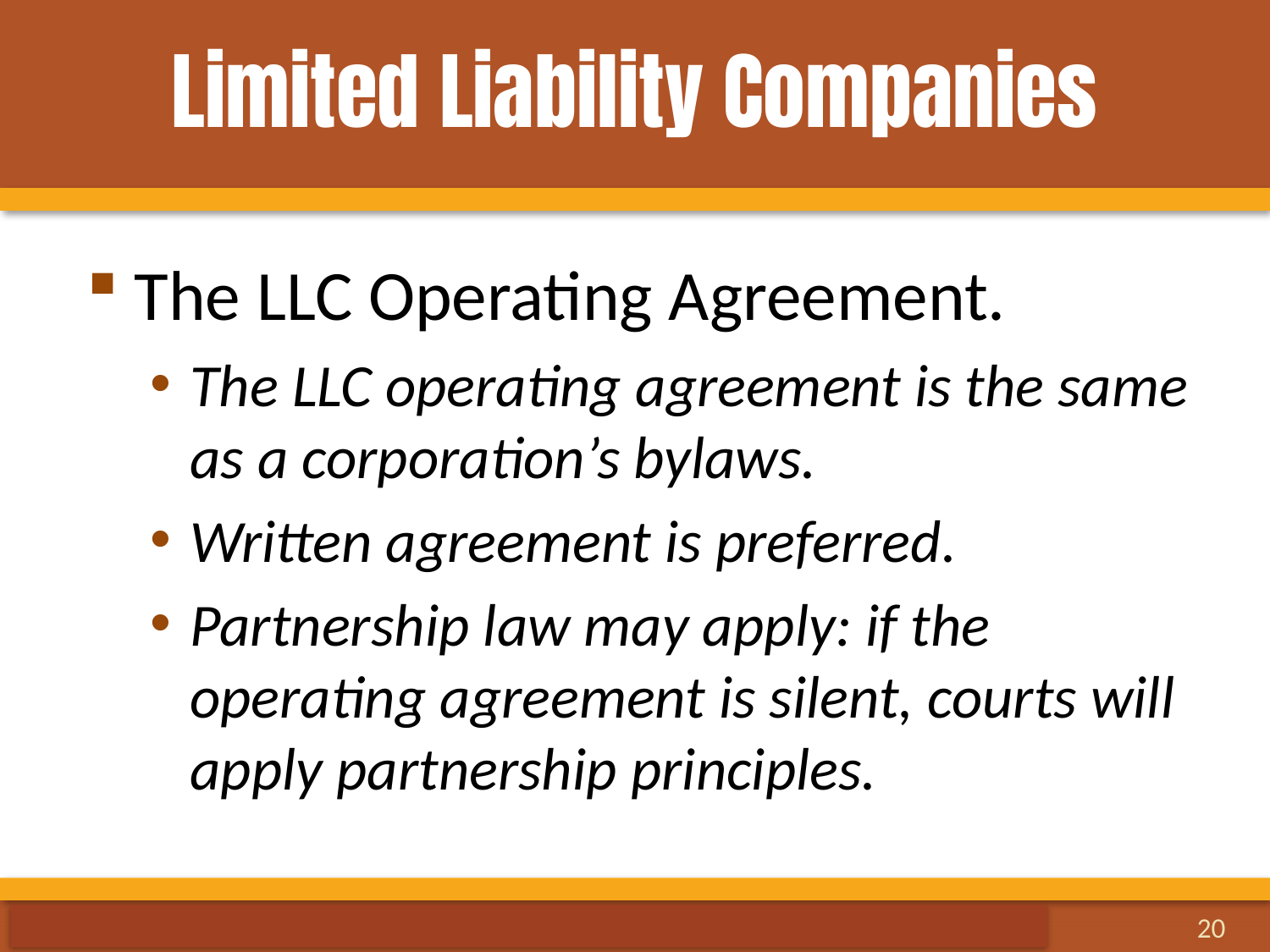

# Limited Liability Companies
The LLC Operating Agreement.
The LLC operating agreement is the same as a corporation’s bylaws.
Written agreement is preferred.
Partnership law may apply: if the operating agreement is silent, courts will apply partnership principles.
20